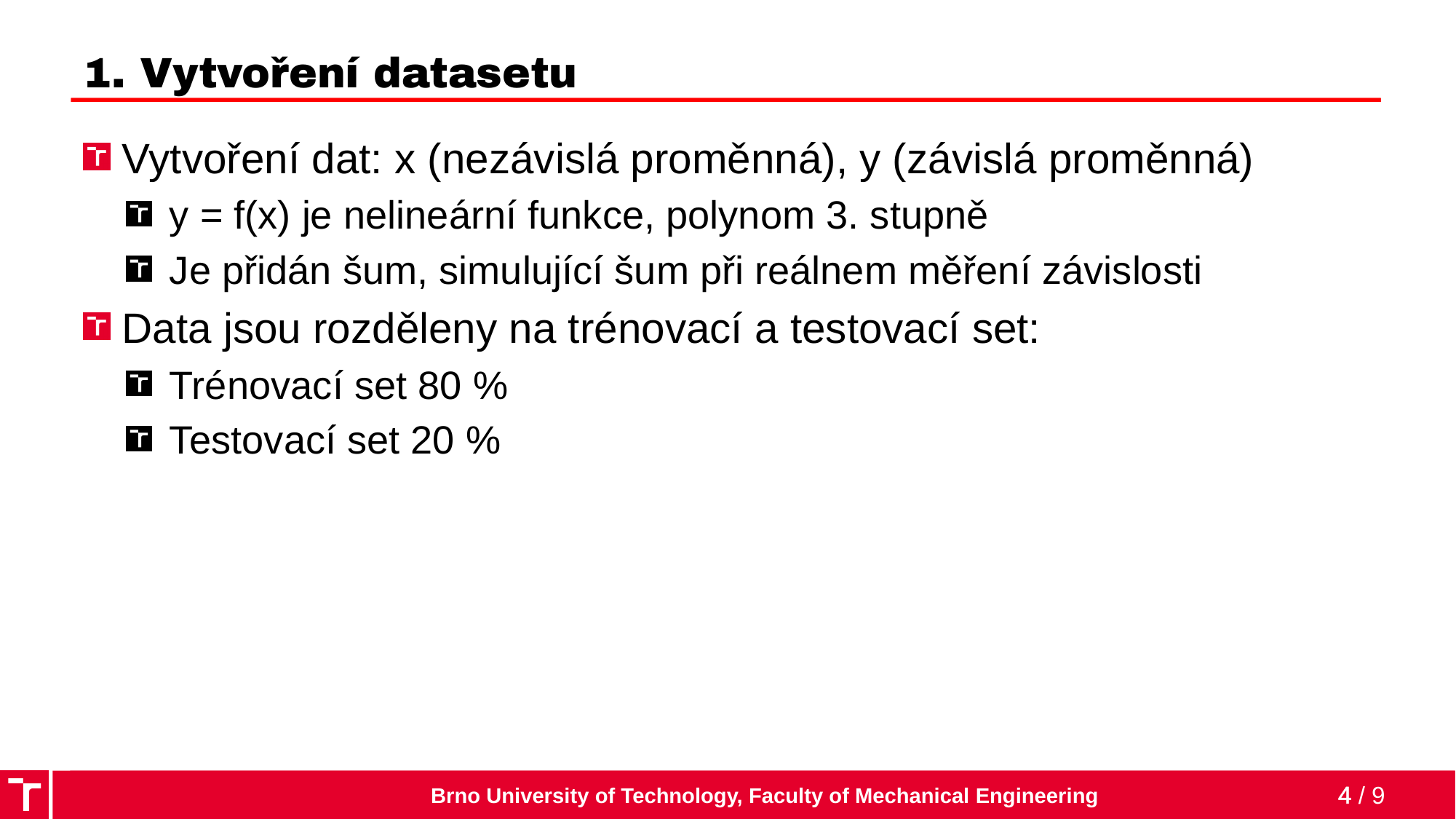

# 1. Vytvoření datasetu
Vytvoření dat: x (nezávislá proměnná), y (závislá proměnná)
y = f(x) je nelineární funkce, polynom 3. stupně
Je přidán šum, simulující šum při reálnem měření závislosti
Data jsou rozděleny na trénovací a testovací set:
Trénovací set 80 %
Testovací set 20 %